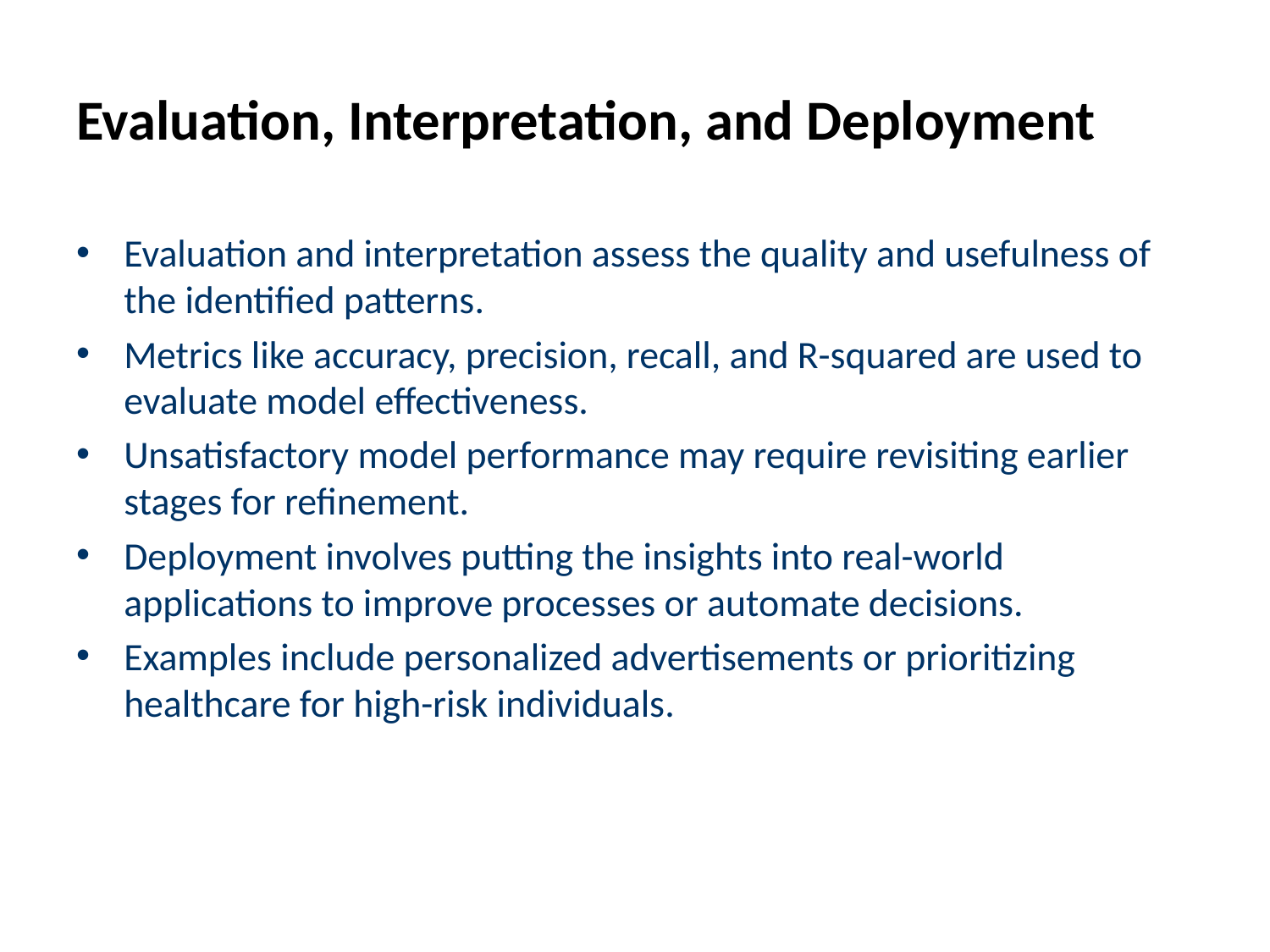

# Evaluation, Interpretation, and Deployment
Evaluation and interpretation assess the quality and usefulness of the identified patterns.
Metrics like accuracy, precision, recall, and R-squared are used to evaluate model effectiveness.
Unsatisfactory model performance may require revisiting earlier stages for refinement.
Deployment involves putting the insights into real-world applications to improve processes or automate decisions.
Examples include personalized advertisements or prioritizing healthcare for high-risk individuals.